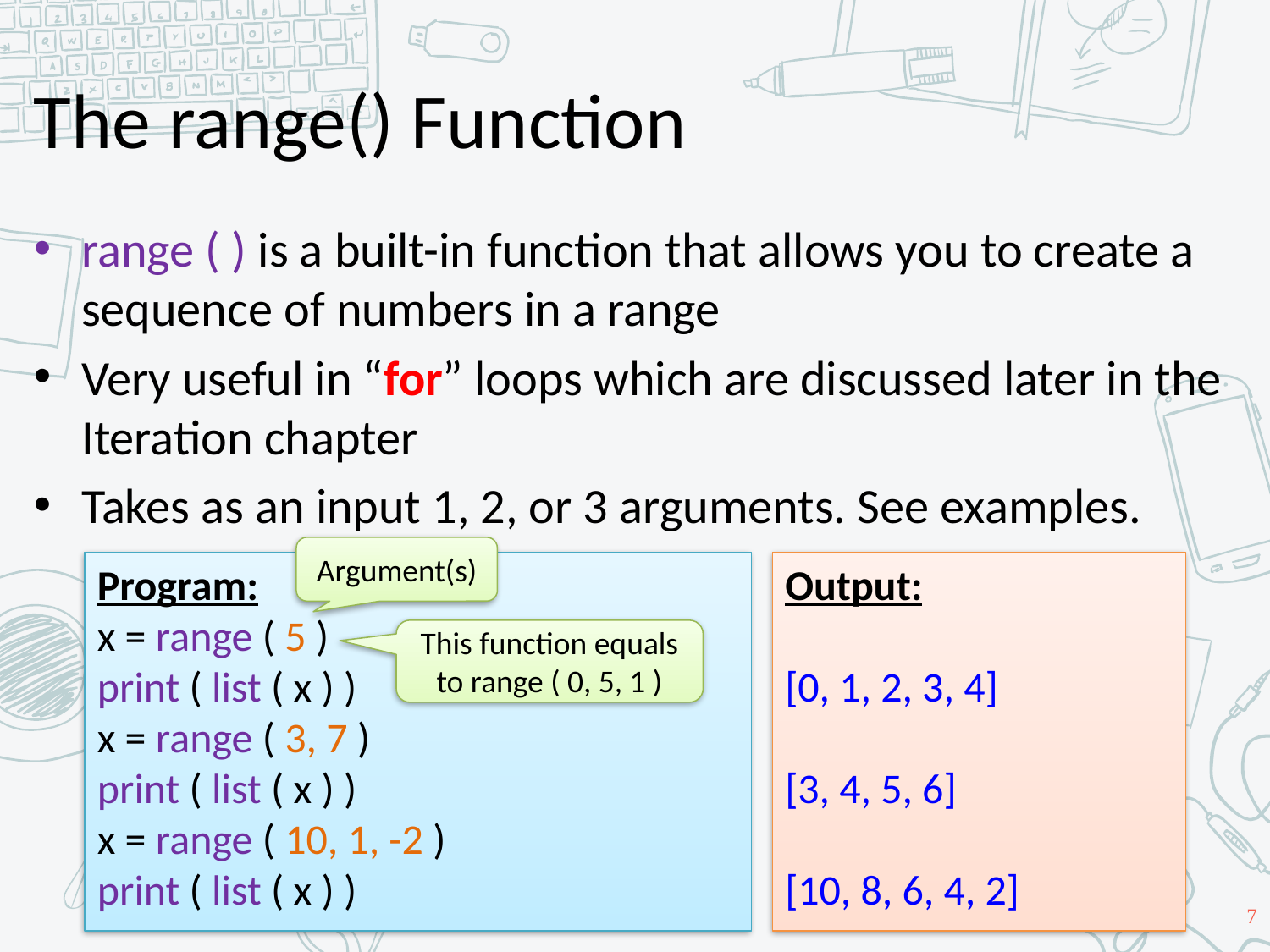

# The range() Function
range ( ) is a built-in function that allows you to create a sequence of numbers in a range
Very useful in “for” loops which are discussed later in the Iteration chapter
Takes as an input 1, 2, or 3 arguments. See examples.
Argument(s)
Program:
x = range ( 5 )
print ( list ( x ) )
x = range ( 3, 7 )
print ( list ( x ) )
x = range ( 10, 1, -2 )
print ( list ( x ) )

Output:

[0, 1, 2, 3, 4]

[3, 4, 5, 6]

[10, 8, 6, 4, 2]
This function equals to range ( 0, 5, 1 )
7